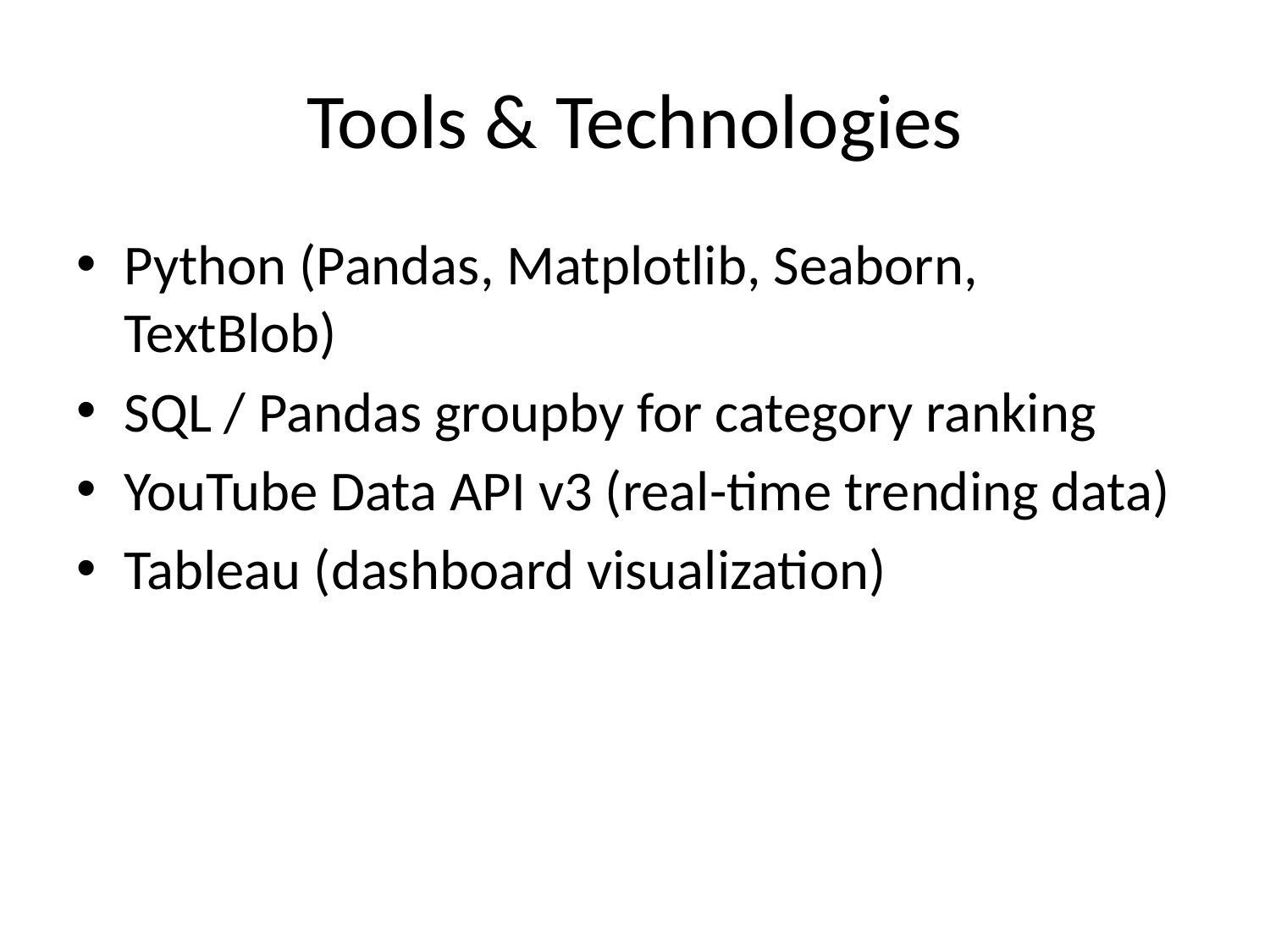

# Tools & Technologies
Python (Pandas, Matplotlib, Seaborn, TextBlob)
SQL / Pandas groupby for category ranking
YouTube Data API v3 (real-time trending data)
Tableau (dashboard visualization)